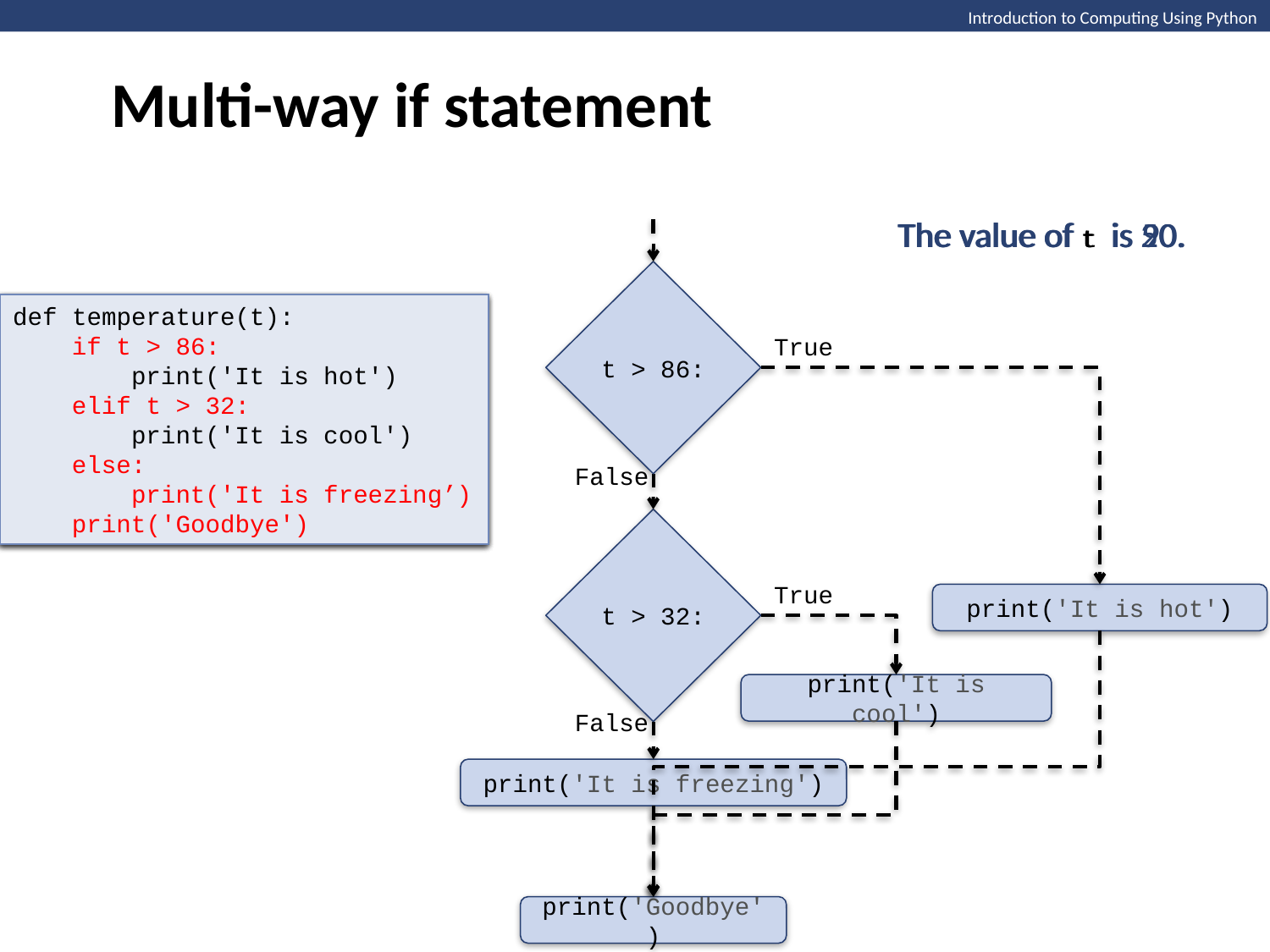

Multi-way if statement
Introduction to Computing Using Python
The value of t is 90.
The value of t is 50.
The value of t is 20.
t > 86:
def temperature(t):
    if t > 86:
        print('It is hot')
    elif t > 32:
        print('It is cool')
    else:
        print('It is freezing’)
    print('Goodbye')
def temperature(t):
    if t > 86:
        print('It is hot')
    elif t > 32:
        print('It is cool')
    else:
        print('It is freezing’)
    print('Goodbye')
def temperature(t):
    if t > 86:
        print('It is hot')
    elif t > 32:
        print('It is cool')
    else:
        print('It is freezing’)
    print('Goodbye')
def temperature(t):
    if t > 86:
        print('It is hot')
    elif t > 32:
        print('It is cool')
    else:
        print('It is freezing’)
    print('Goodbye')
True
False
t > 32:
True
print('It is hot')
print('It is cool')
False
print('It is freezing')
print('Goodbye')